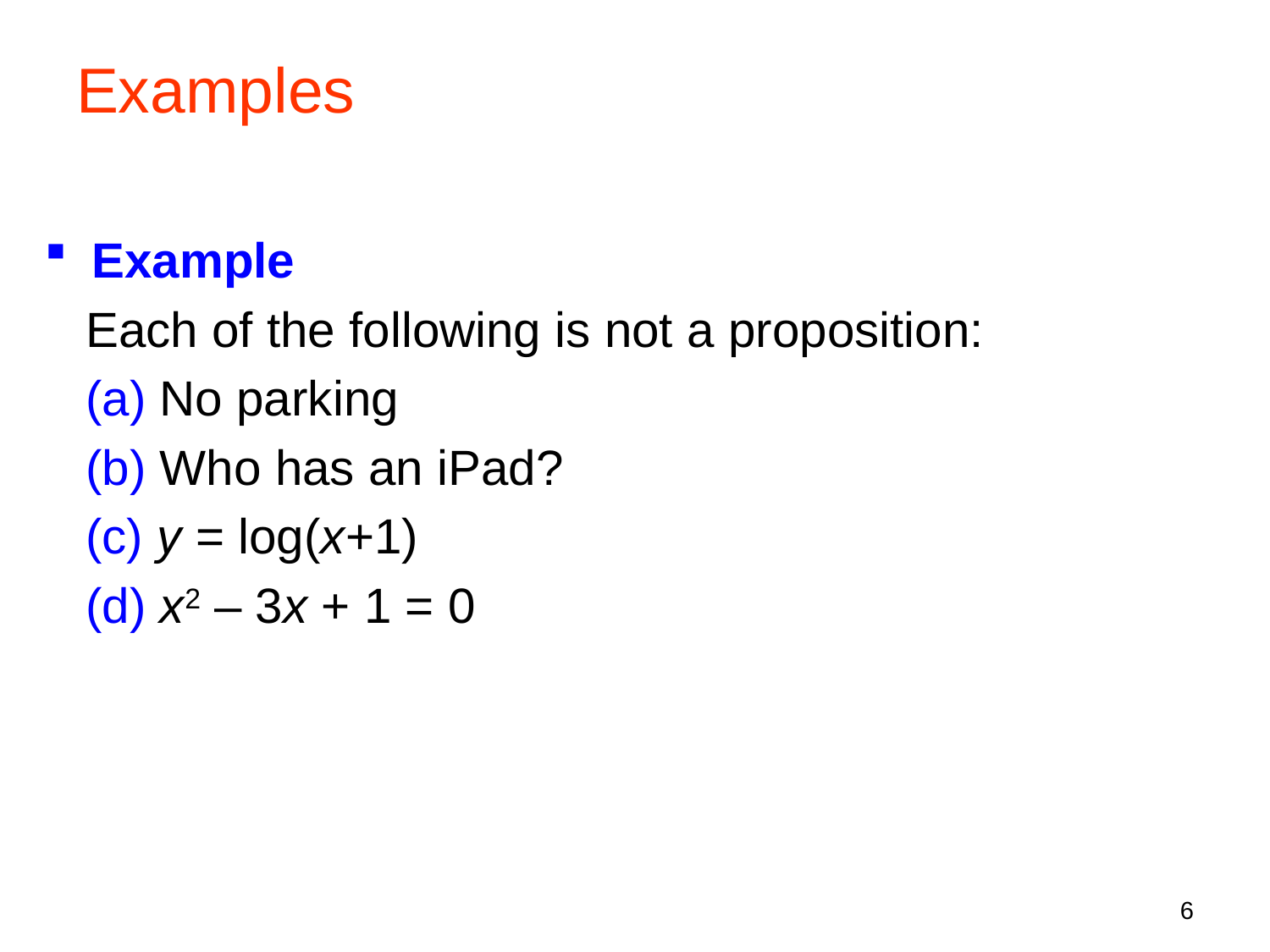

# Examples
Example
   Each of the following is not a proposition:
   (a) No parking
   (b) Who has an iPad?
   (c) y = log(x+1)
   (d) x2 – 3x + 1 = 0
6